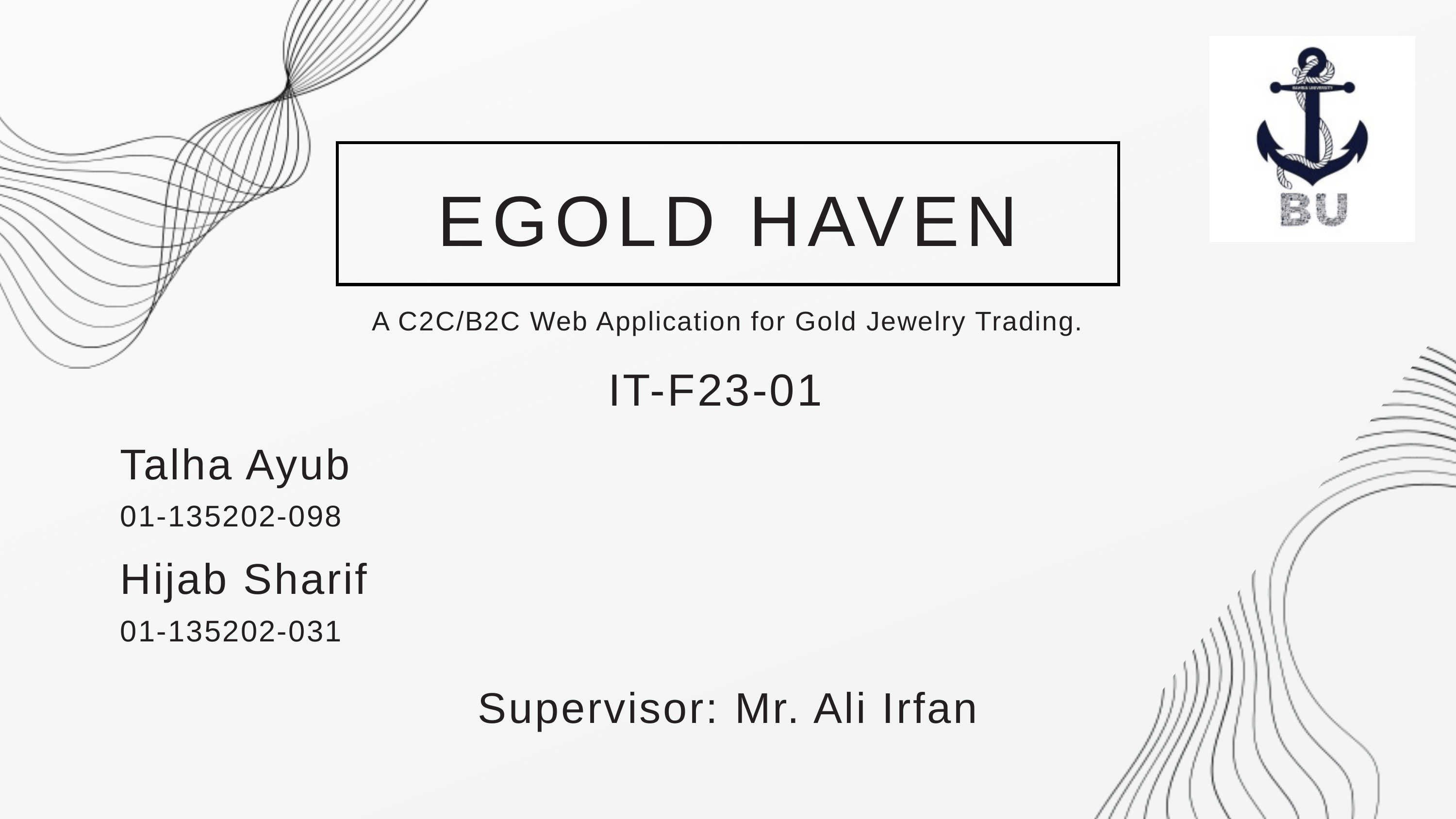

EGOLD HAVEN
A C2C/B2C Web Application for Gold Jewelry Trading.
IT-F23-01
Talha Ayub

01-135202-098
Hijab Sharif
01-135202-031
Supervisor: Mr. Ali Irfan